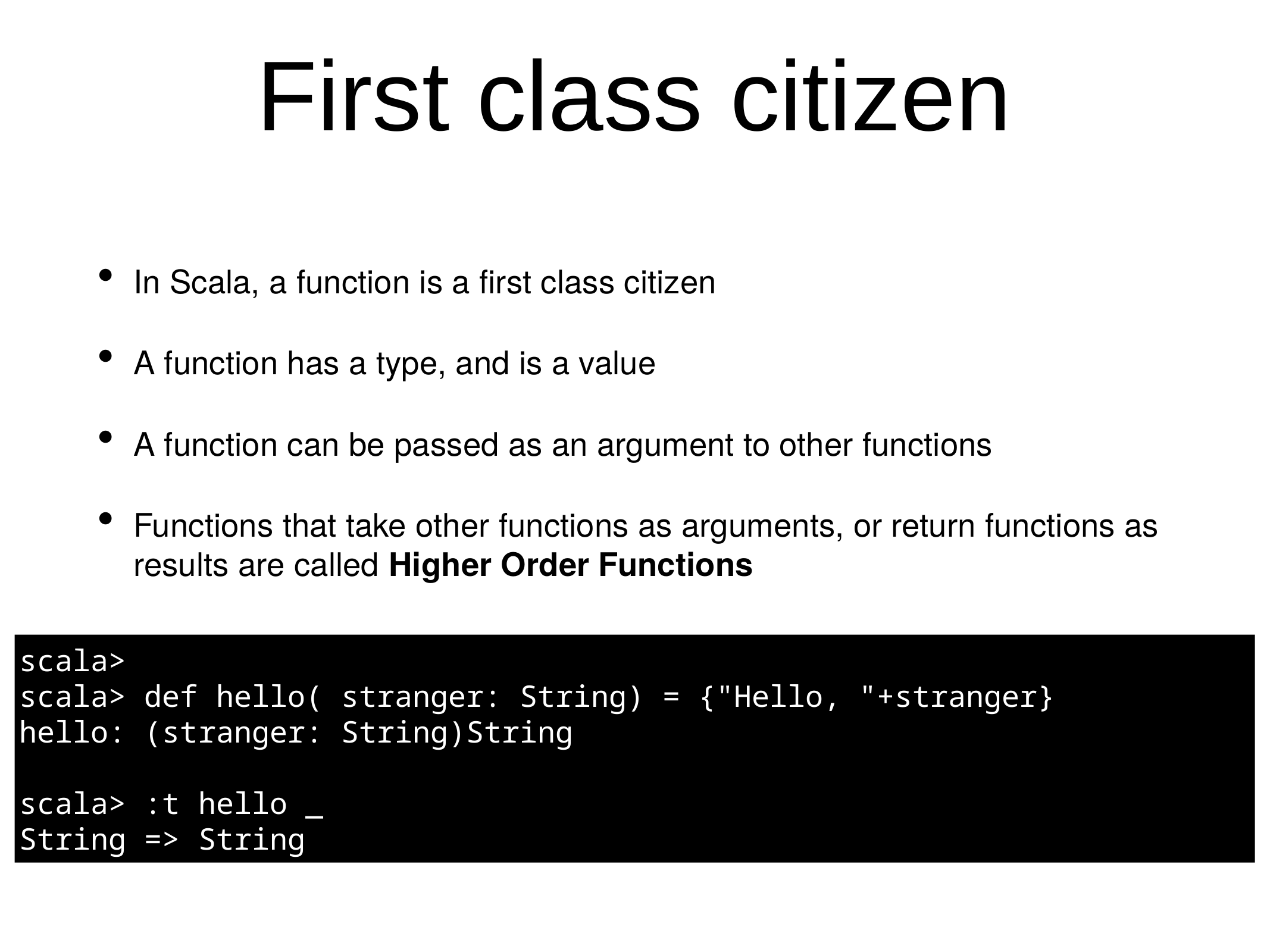

# First class citizen
In Scala, a function is a first class citizen
A function has a type, and is a value
A function can be passed as an argument to other functions
Functions that take other functions as arguments, or return functions as results are called Higher Order Functions
scala>
scala> def hello( stranger: String) = {"Hello, "+stranger}
hello: (stranger: String)String

scala> :t hello _
String => String